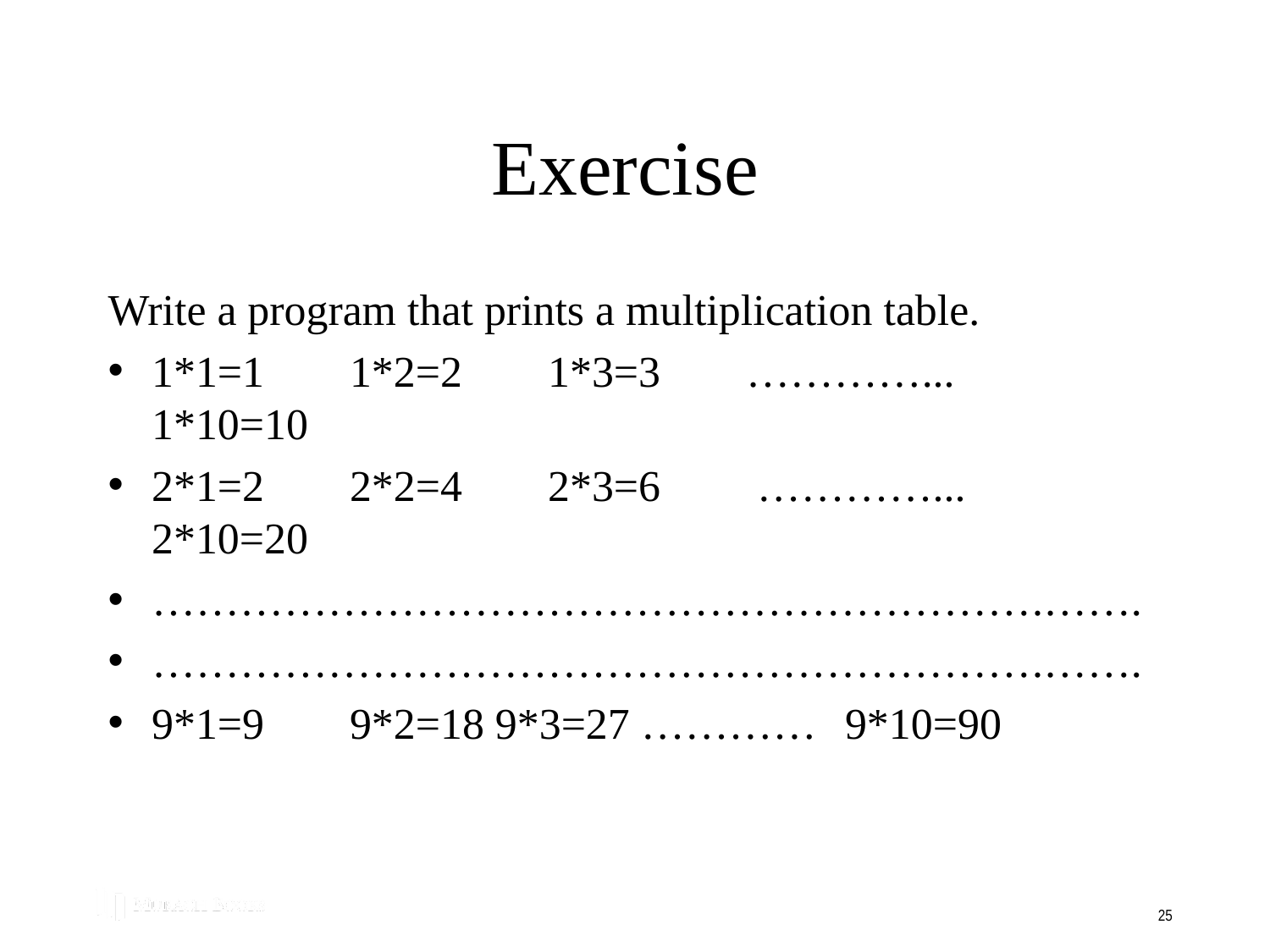

# Exercise
Write a program that prints a multiplication table.
1*1=1	1*2=2	1*3=3	…………...	1*10=10
2*1=2	2*2=4	2*3=6	 …………... 	2*10=20
…………………………………………………….…….
…………………………………………………….…….
9*1=9	9*2=18 9*3=27 …………	9*10=90

25